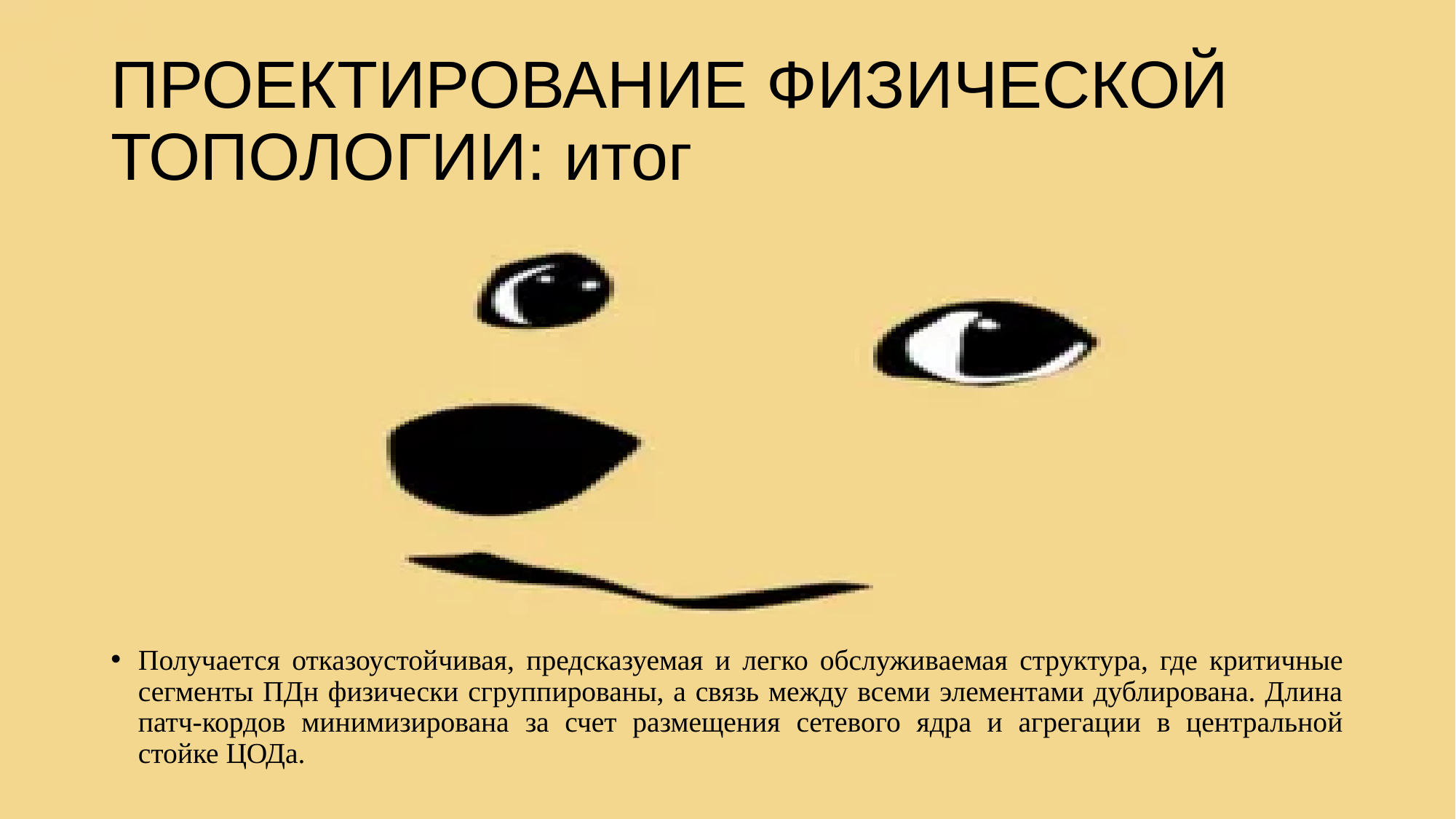

# ПРОЕКТИРОВАНИЕ ФИЗИЧЕСКОЙ ТОПОЛОГИИ: итог
Получается отказоустойчивая, предсказуемая и легко обслуживаемая структура, где критичные сегменты ПДн физически сгруппированы, а связь между всеми элементами дублирована. Длина патч-кордов минимизирована за счет размещения сетевого ядра и агрегации в центральной стойке ЦОДа.